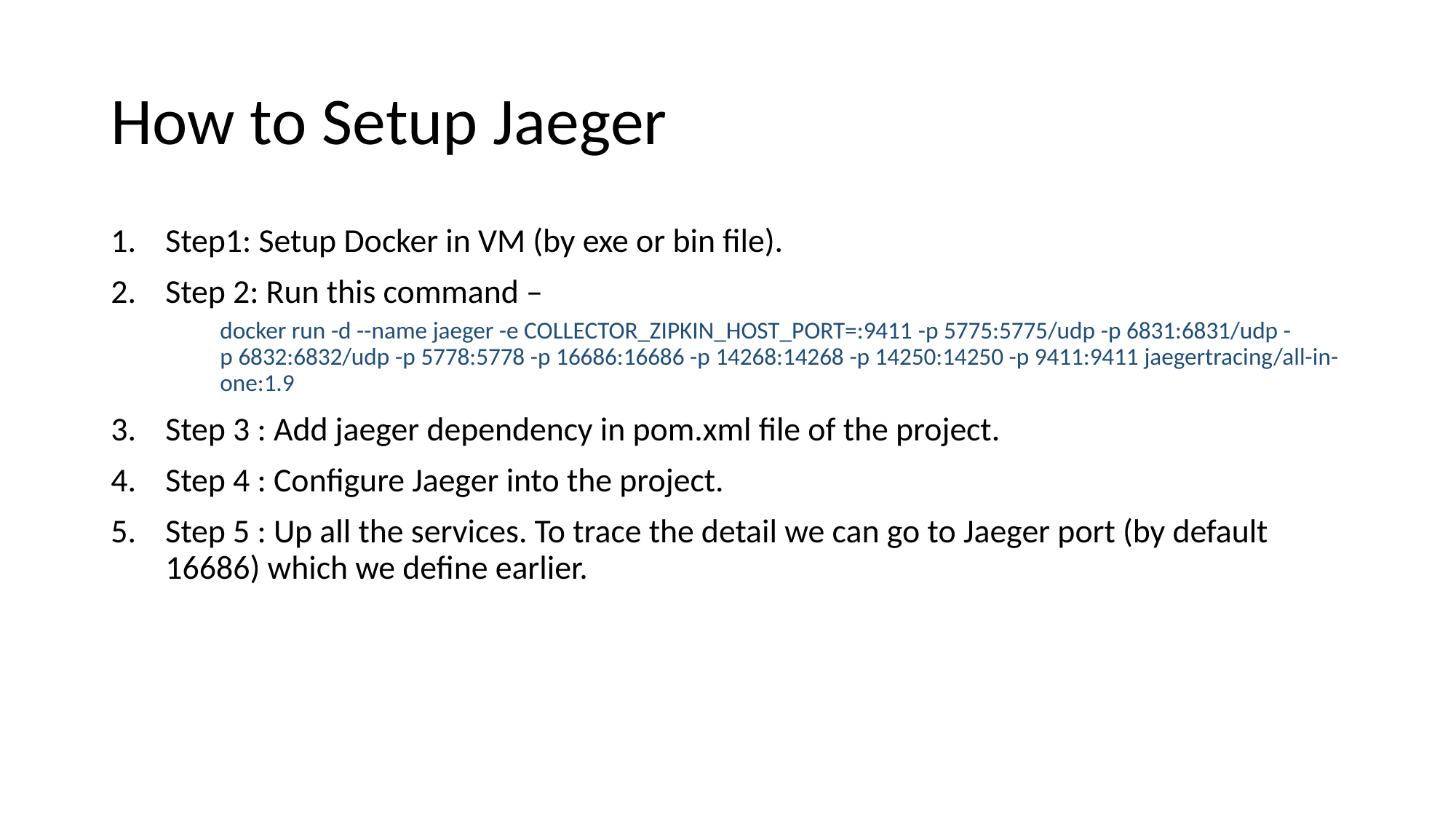

# How to Setup Jaeger
Step1: Setup Docker in VM (by exe or bin file).
Step 2: Run this command –
docker run -d --name jaeger -e COLLECTOR_ZIPKIN_HOST_PORT=:9411 -p 5775:5775/udp -p 6831:6831/udp -p 6832:6832/udp -p 5778:5778 -p 16686:16686 -p 14268:14268 -p 14250:14250 -p 9411:9411 jaegertracing/all-in-one:1.9
Step 3 : Add jaeger dependency in pom.xml file of the project.
Step 4 : Configure Jaeger into the project.
Step 5 : Up all the services. To trace the detail we can go to Jaeger port (by default 16686) which we define earlier.